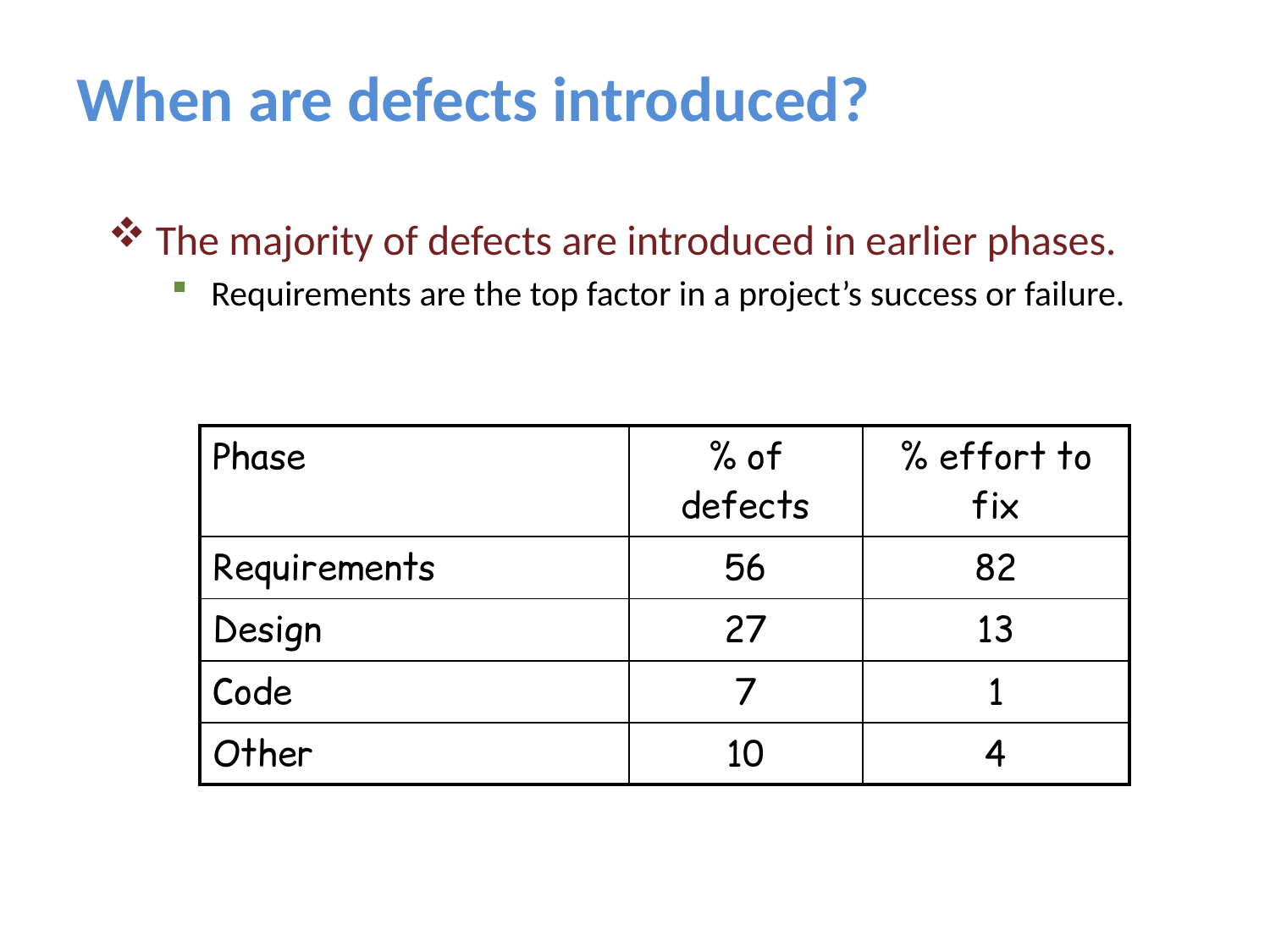

# When are defects introduced?
The majority of defects are introduced in earlier phases.
Requirements are the top factor in a project’s success or failure.
| Phase | % of defects | % effort to fix |
| --- | --- | --- |
| Requirements | 56 | 82 |
| Design | 27 | 13 |
| Code | 7 | 1 |
| Other | 10 | 4 |